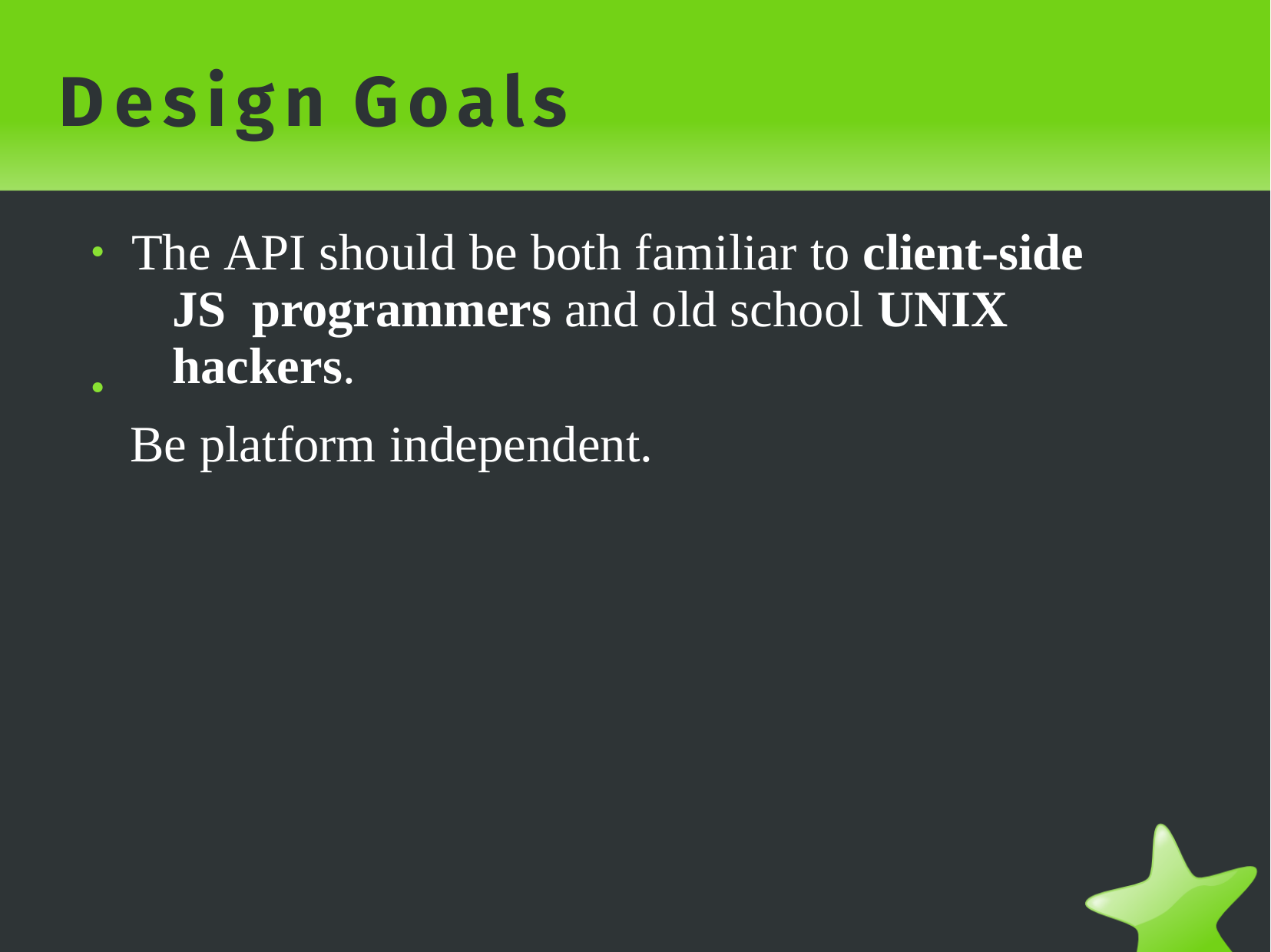

# Design Goals
The API should be both familiar to client-side JS  programmers and old school UNIX hackers.
Be platform independent.
●
●